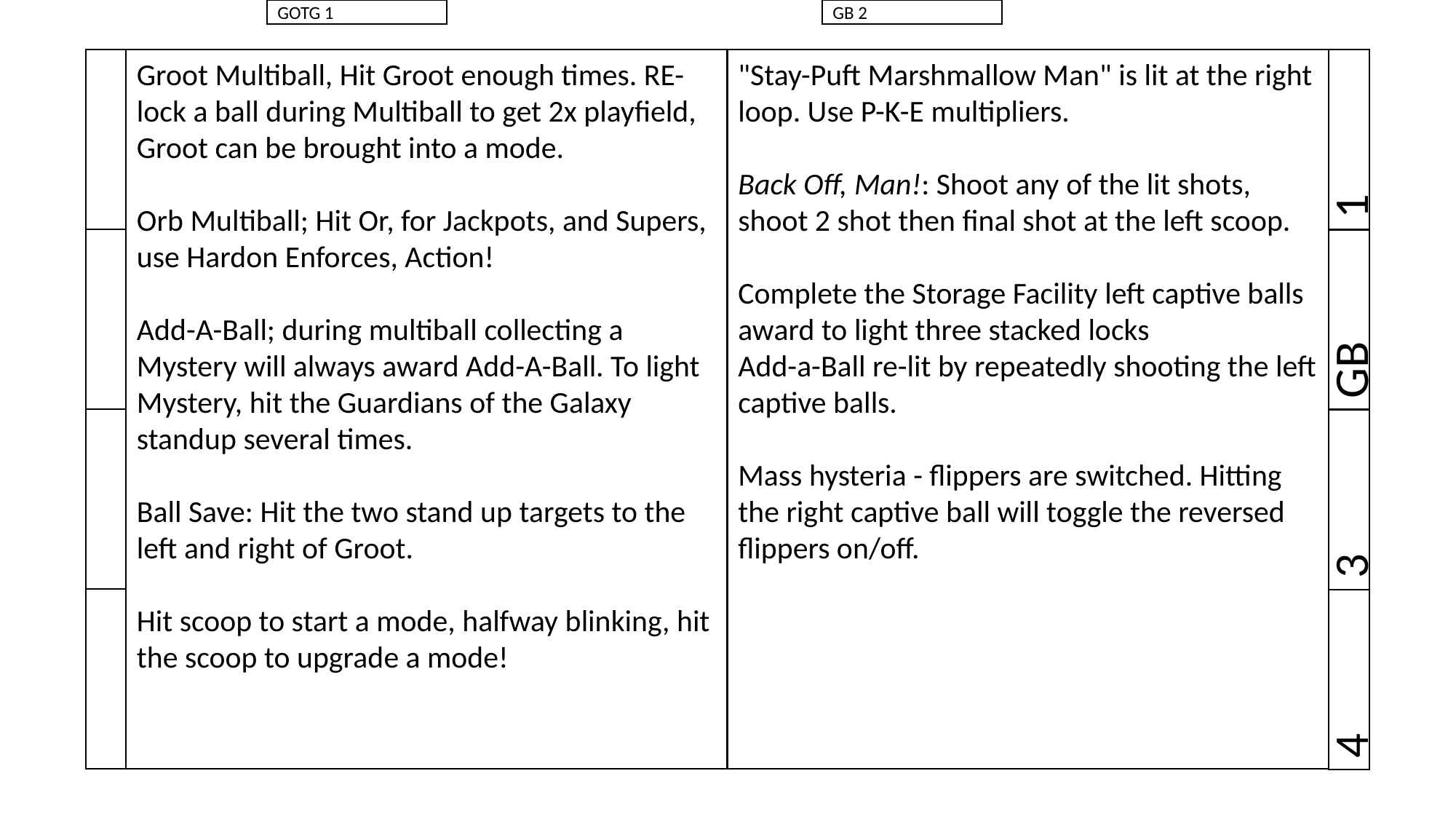

GOTG 1
GB 2
Groot Multiball, Hit Groot enough times. RE-lock a ball during Multiball to get 2x playfield, Groot can be brought into a mode.

Orb Multiball; Hit Or, for Jackpots, and Supers, use Hardon Enforces, Action!

Add-A-Ball; during multiball collecting a Mystery will always award Add-A-Ball. To light Mystery, hit the Guardians of the Galaxy standup several times.

Ball Save: Hit the two stand up targets to the left and right of Groot.

Hit scoop to start a mode, halfway blinking, hit the scoop to upgrade a mode!
"Stay-Puft Marshmallow Man" is lit at the right loop. Use P-K-E multipliers.

Back Off, Man!: Shoot any of the lit shots, shoot 2 shot then final shot at the left scoop.

Complete the Storage Facility left captive balls award to light three stacked locks
Add-a-Ball re-lit by repeatedly shooting the left captive balls.

Mass hysteria - flippers are switched. Hitting the right captive ball will toggle the reversed flippers on/off.

1

GB

3

4